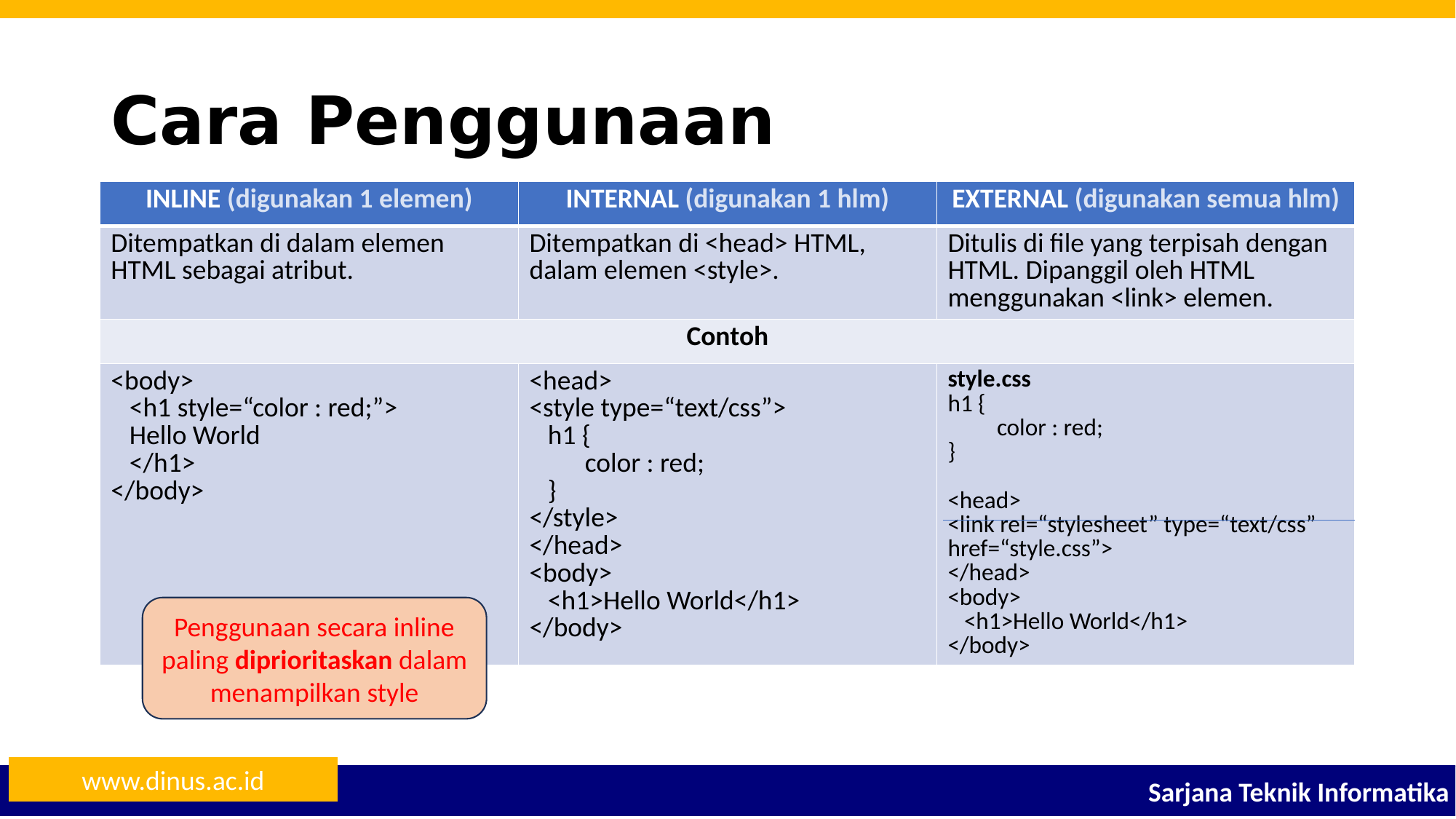

# Cara Penggunaan
| INLINE (digunakan 1 elemen) | INTERNAL (digunakan 1 hlm) | EXTERNAL (digunakan semua hlm) |
| --- | --- | --- |
| Ditempatkan di dalam elemen HTML sebagai atribut. | Ditempatkan di <head> HTML, dalam elemen <style>. | Ditulis di file yang terpisah dengan HTML. Dipanggil oleh HTML menggunakan <link> elemen. |
| Contoh |  |  |
| <body> <h1 style=“color : red;”> Hello World </h1> </body> | <head> <style type=“text/css”> h1 { color : red; } </style> </head> <body> <h1>Hello World</h1> </body> | style.css h1 { color : red; } <head> <link rel=“stylesheet” type=“text/css” href=“style.css”> </head> <body> <h1>Hello World</h1> </body> |
Penggunaan secara inline paling diprioritaskan dalam menampilkan style